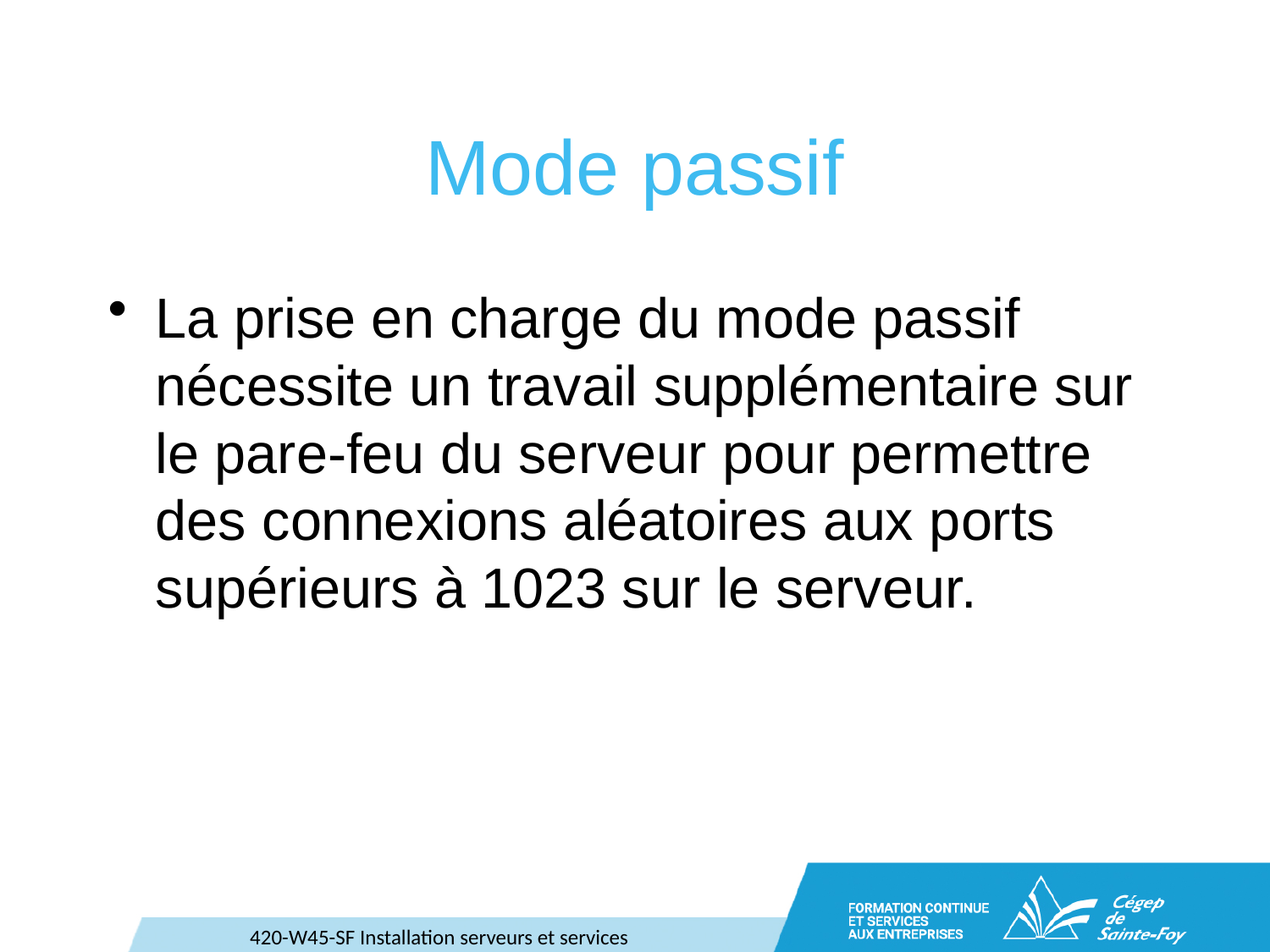

# Mode passif
La prise en charge du mode passif nécessite un travail supplémentaire sur le pare-feu du serveur pour permettre des connexions aléatoires aux ports supérieurs à 1023 sur le serveur.